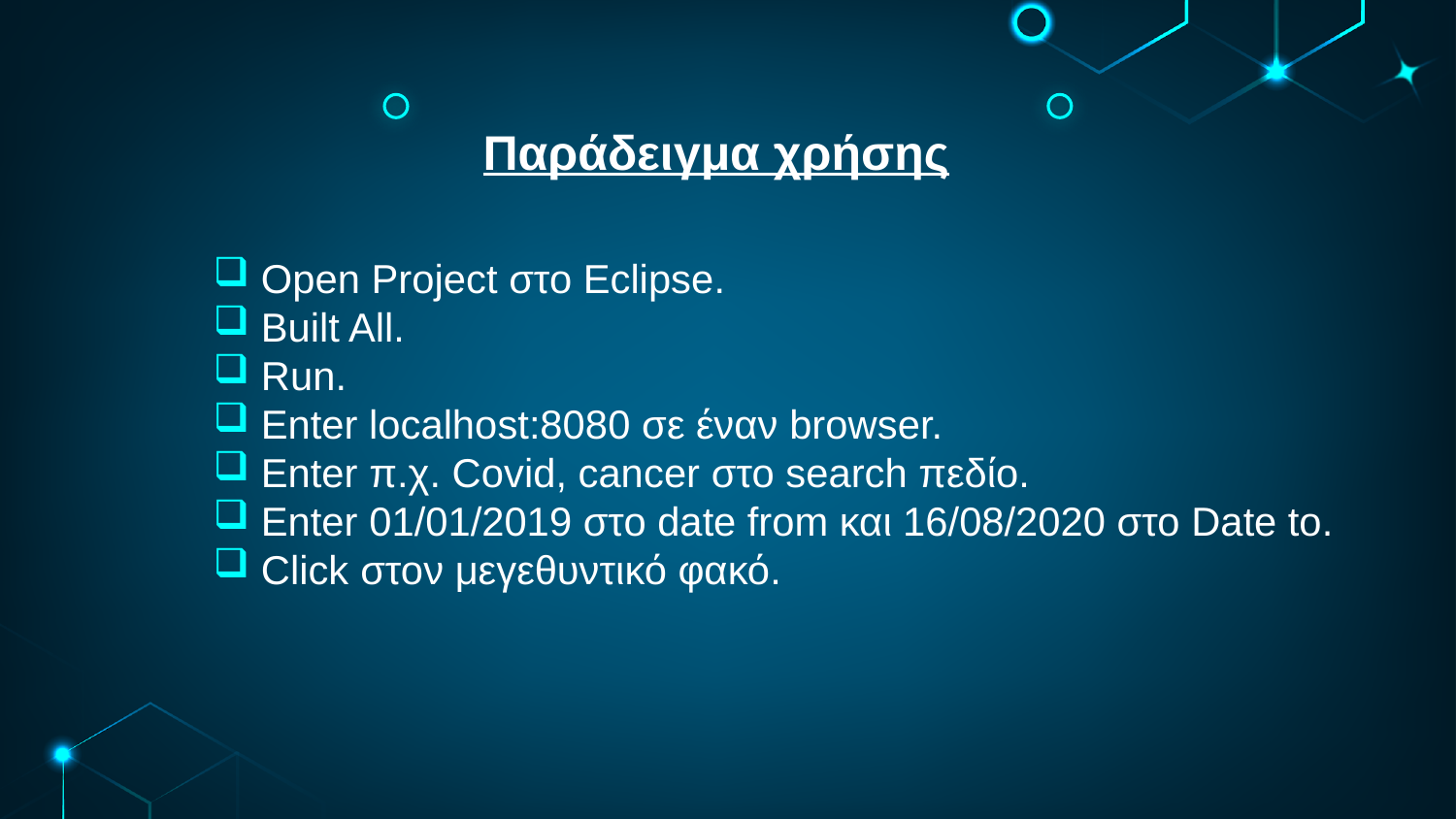

# Παράδειγμα χρήσης
 Open Project στο Eclipse.
 Built All.
 Run.
 Enter localhost:8080 σε έναν browser.
 Enter π.χ. Covid, cancer στο search πεδίο.
 Enter 01/01/2019 στο date from και 16/08/2020 στο Date to.
 Click στον μεγεθυντικό φακό.